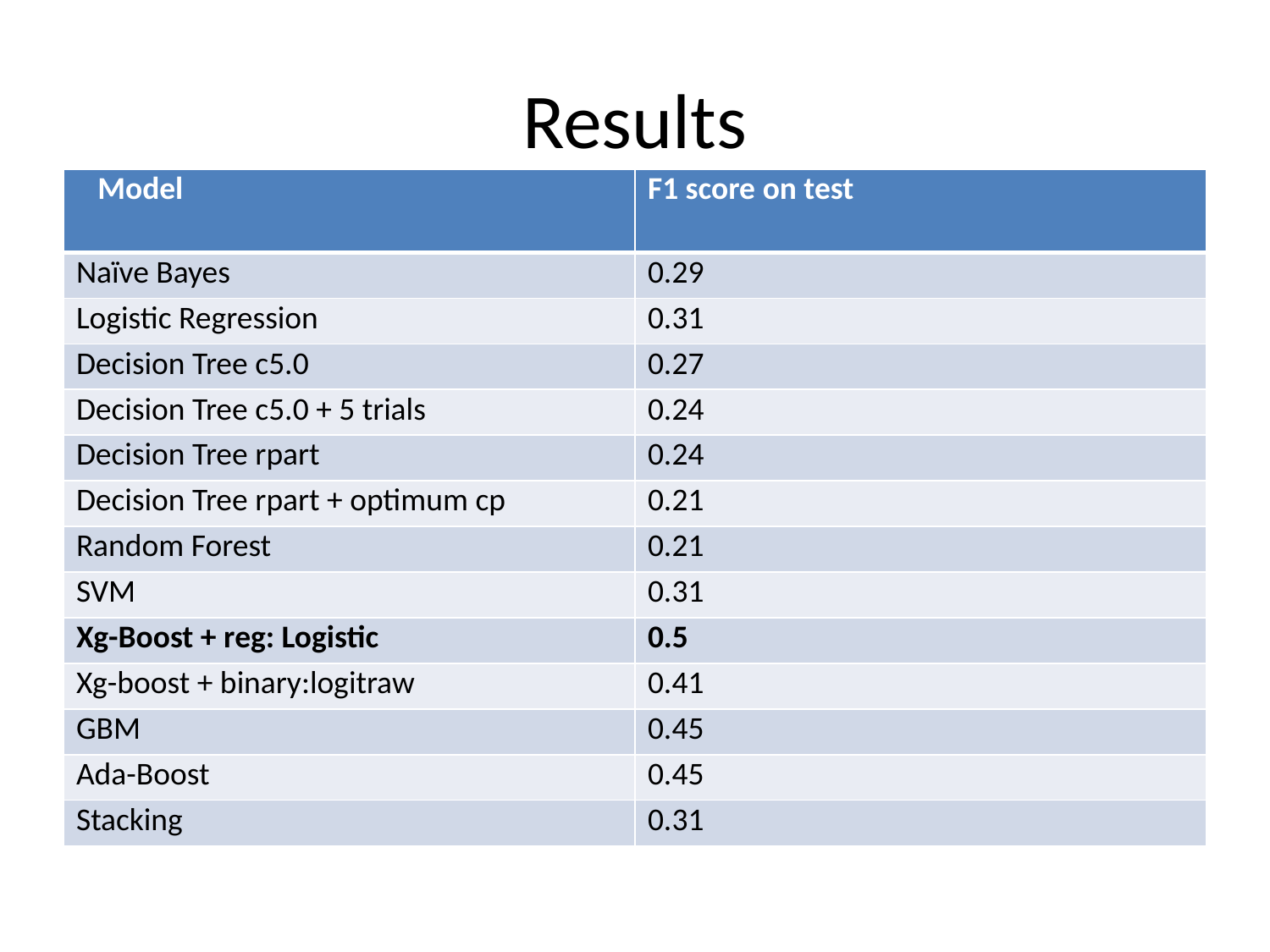

# Results
| Model | F1 score on test |
| --- | --- |
| Naïve Bayes | 0.29 |
| Logistic Regression | 0.31 |
| Decision Tree c5.0 | 0.27 |
| Decision Tree c5.0 + 5 trials | 0.24 |
| Decision Tree rpart | 0.24 |
| Decision Tree rpart + optimum cp | 0.21 |
| Random Forest | 0.21 |
| SVM | 0.31 |
| Xg-Boost + reg: Logistic | 0.5 |
| Xg-boost + binary:logitraw | 0.41 |
| GBM | 0.45 |
| Ada-Boost | 0.45 |
| Stacking | 0.31 |